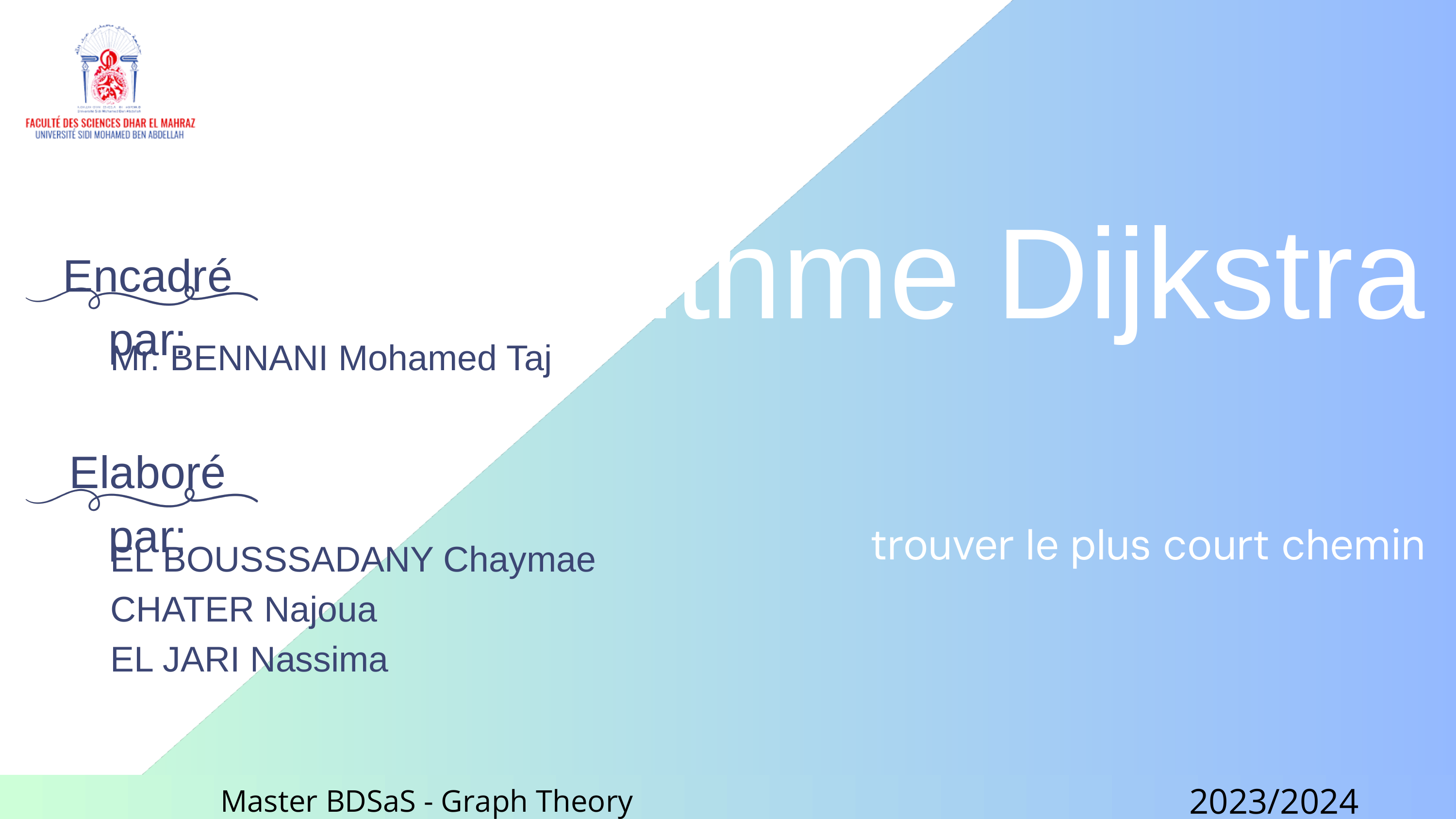

Algorithme Dijkstra
trouver le plus court chemin
Encadré par:

Mr. BENNANI Mohamed Taj
Elaboré par:

EL BOUSSSADANY Chaymae
CHATER Najoua
EL JARI Nassima
2023/2024

Master BDSaS - Graph Theory